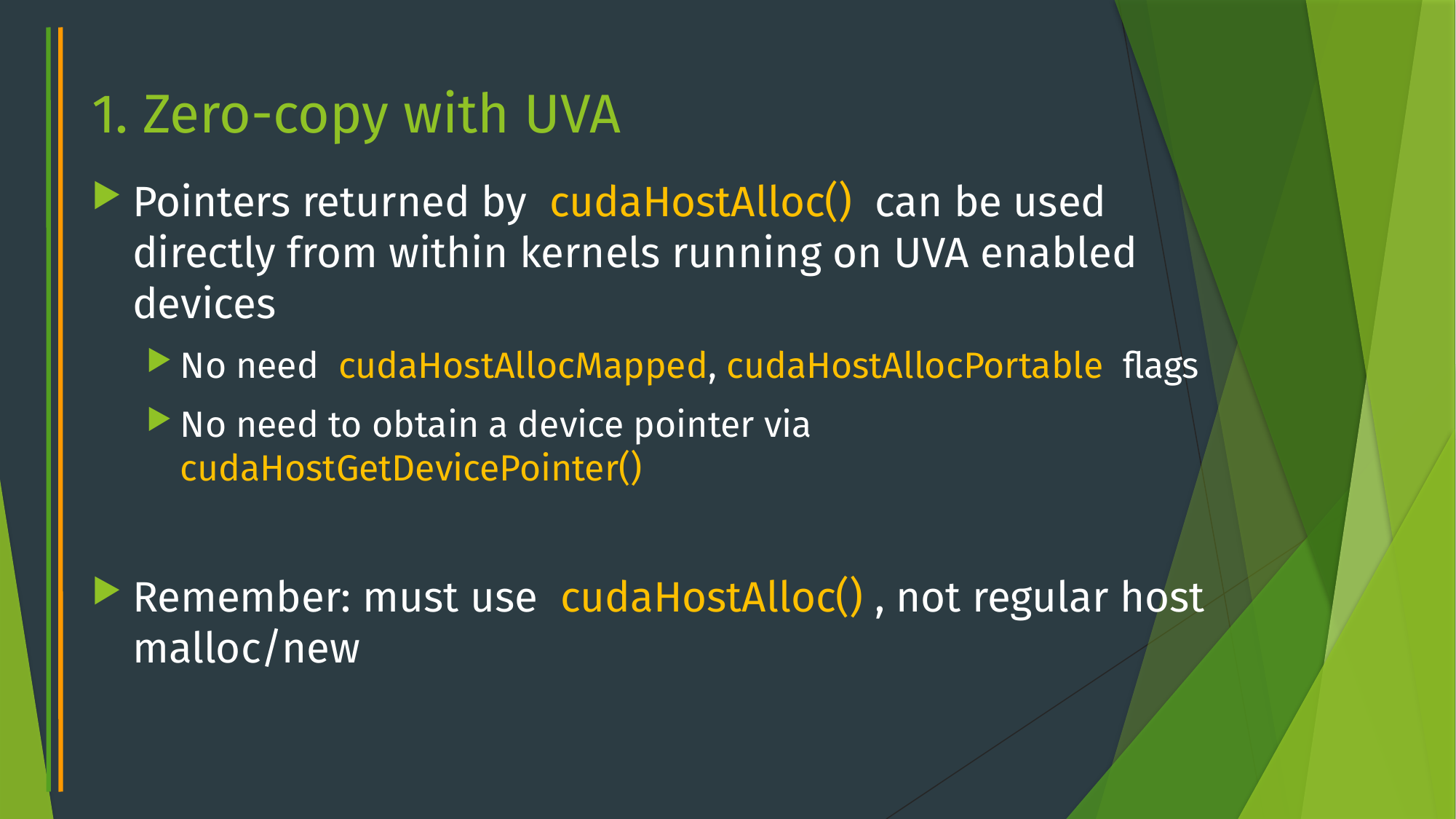

# 1. Zero-copy with UVA
Pointers returned by  cudaHostAlloc()  can be used directly from within kernels running on UVA enabled devices
No need  cudaHostAllocMapped, cudaHostAllocPortable  flags
No need to obtain a device pointer via cudaHostGetDevicePointer()

Remember: must use  cudaHostAlloc() , not regular host malloc/new